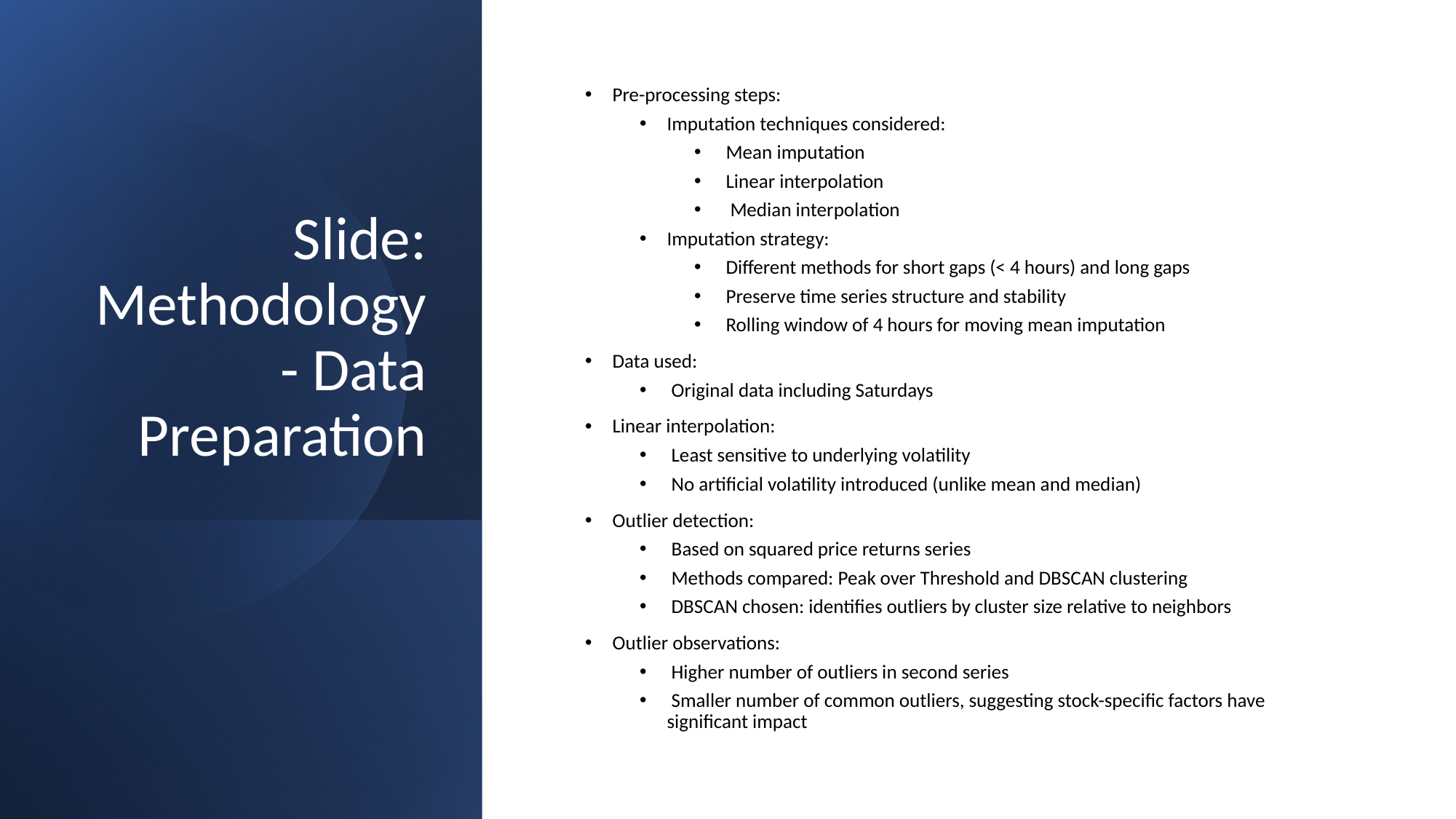

# Slide: Methodology - Data Preparation
Pre-processing steps:
Imputation techniques considered:
 Mean imputation
 Linear interpolation
  Median interpolation
Imputation strategy:
 Different methods for short gaps (< 4 hours) and long gaps
 Preserve time series structure and stability
 Rolling window of 4 hours for moving mean imputation
Data used:
 Original data including Saturdays
Linear interpolation:
 Least sensitive to underlying volatility
 No artificial volatility introduced (unlike mean and median)
Outlier detection:
 Based on squared price returns series
 Methods compared: Peak over Threshold and DBSCAN clustering
 DBSCAN chosen: identifies outliers by cluster size relative to neighbors
Outlier observations:
 Higher number of outliers in second series
 Smaller number of common outliers, suggesting stock-specific factors have significant impact